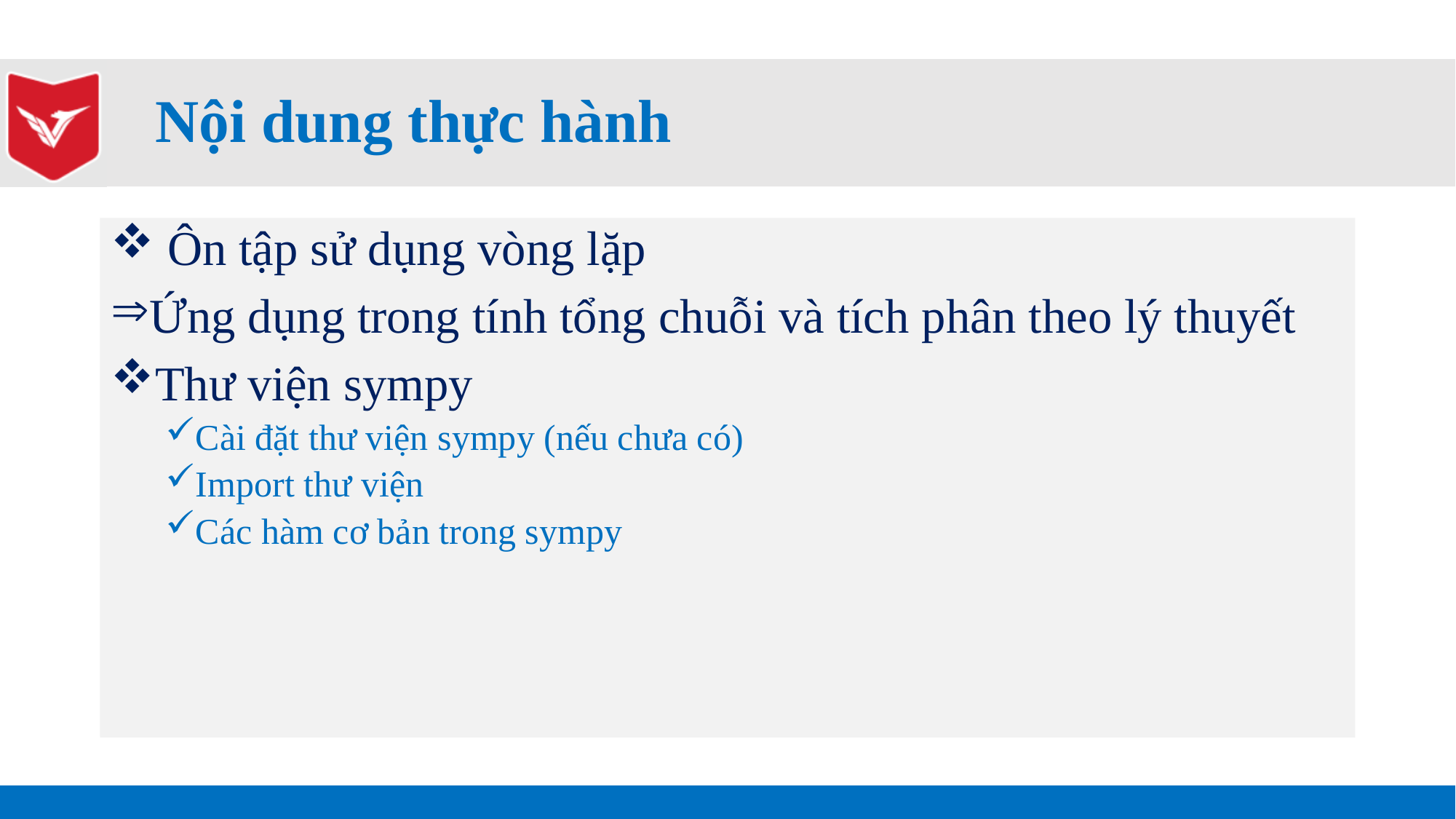

# Nội dung thực hành
 Ôn tập sử dụng vòng lặp
Ứng dụng trong tính tổng chuỗi và tích phân theo lý thuyết
Thư viện sympy
Cài đặt thư viện sympy (nếu chưa có)
Import thư viện
Các hàm cơ bản trong sympy